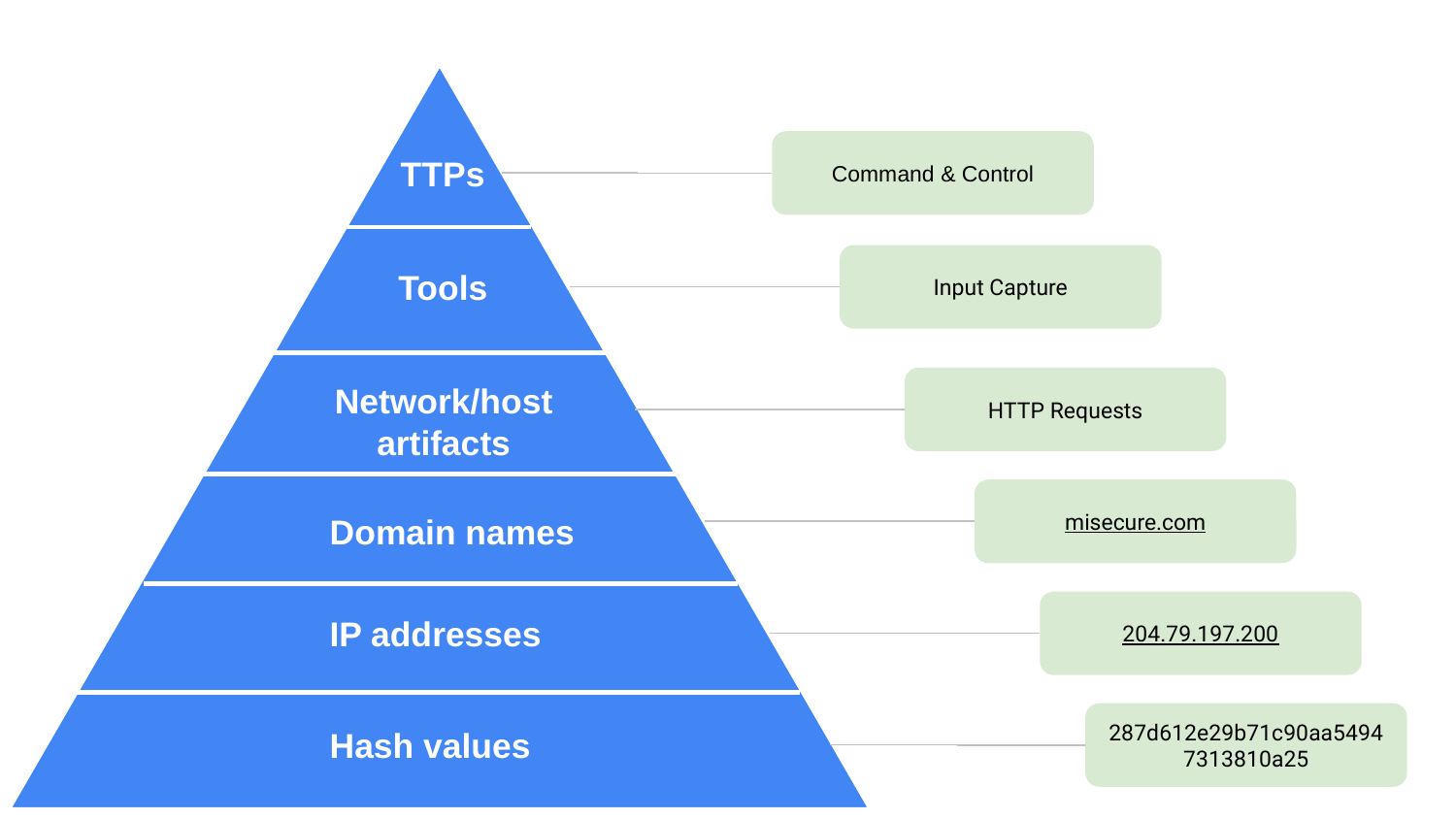

Command & Control
TTPs
Input Capture
Tools
Network/host artifacts
HTTP Requests
misecure.com
Domain names
204.79.197.200
IP addresses
287d612e29b71c90aa54947313810a25
Hash values